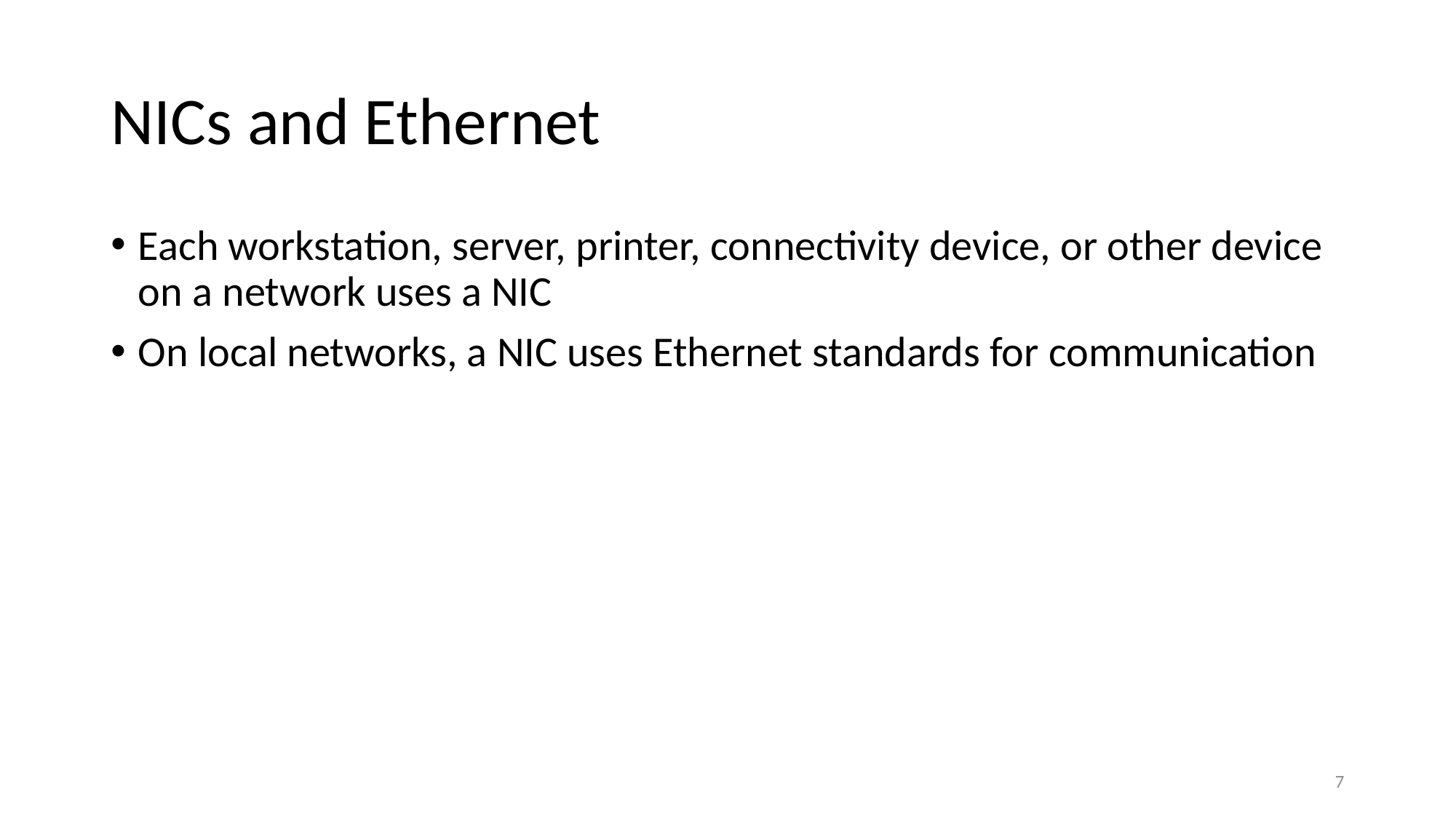

# NICs and Ethernet
Each workstation, server, printer, connectivity device, or other device on a network uses a NIC
On local networks, a NIC uses Ethernet standards for communication
7